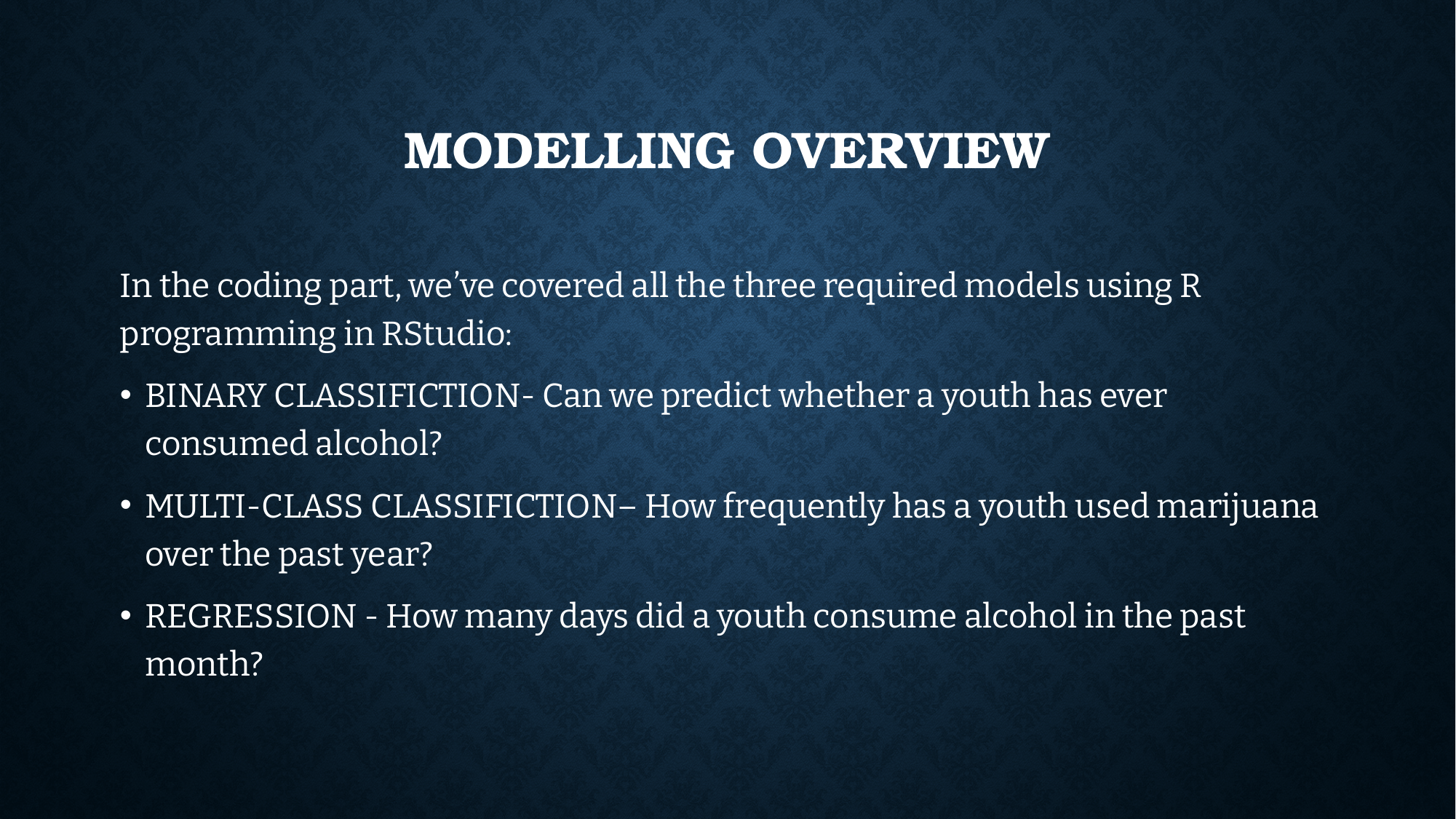

# MODELLING OVERVIEW
In the coding part, we’ve covered all the three required models using R programming in RStudio:
BINARY CLASSIFICTION- Can we predict whether a youth has ever consumed alcohol?
MULTI-CLASS CLASSIFICTION– How frequently has a youth used marijuana over the past year?
REGRESSION - How many days did a youth consume alcohol in the past month?